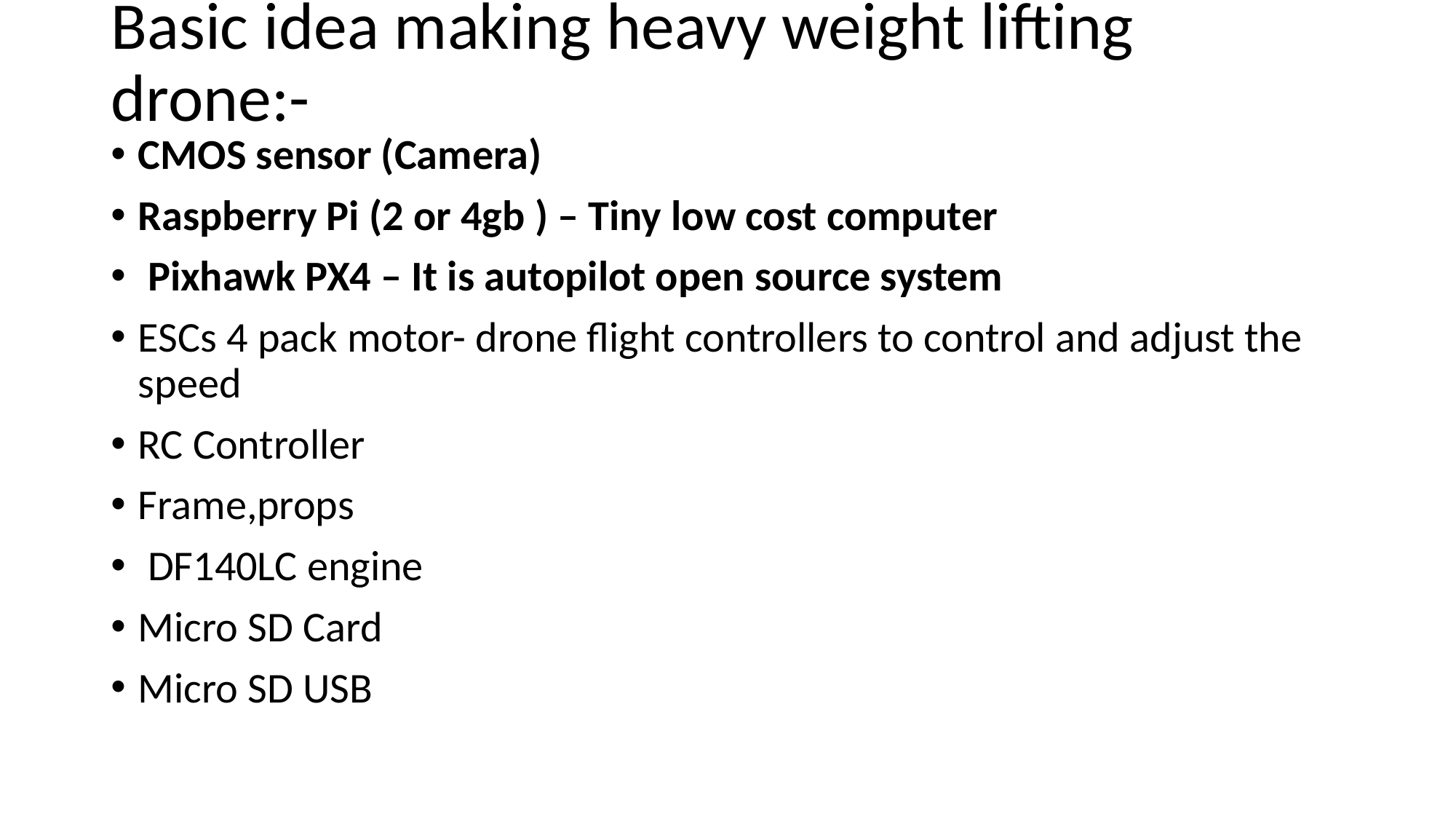

# Basic idea making heavy weight lifting drone:-
CMOS sensor (Camera)
Raspberry Pi (2 or 4gb ) – Tiny low cost computer
 Pixhawk PX4 – It is autopilot open source system
ESCs 4 pack motor- drone flight controllers to control and adjust the speed
RC Controller
Frame,props
 DF140LC engine
Micro SD Card
Micro SD USB